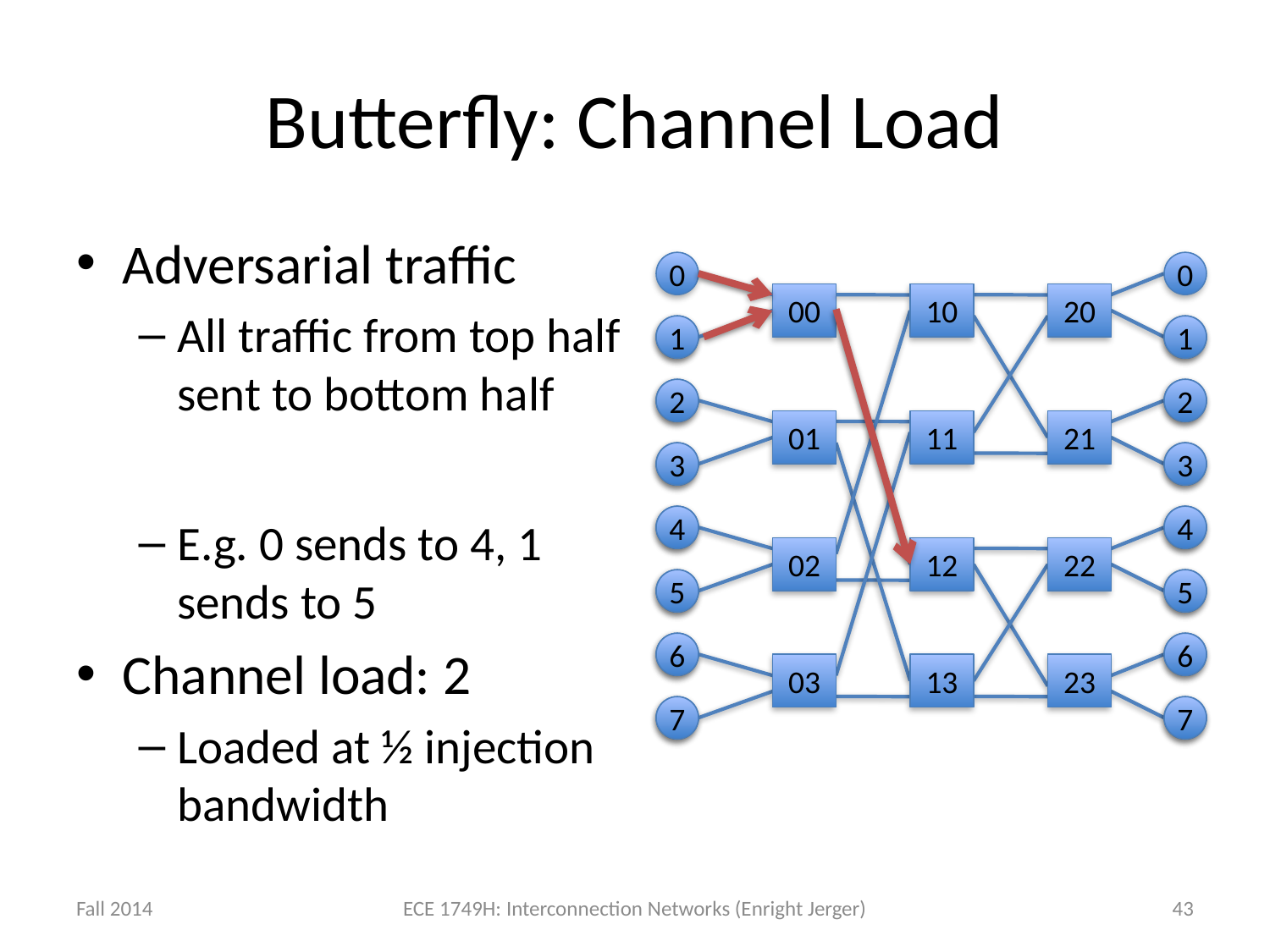

# Butterfly: Channel Load
Adversarial traffic
All traffic from top half sent to bottom half

E.g. 0 sends to 4, 1 sends to 5
Channel load: 2
Loaded at ½ injection bandwidth

0
0
00
10
20

1

1

2

2
01
11
21

3

3

4

4
02
12
22

5

5

6

6
03
13
23

7

7
Fall 2014
ECE 1749H: Interconnection Networks (Enright Jerger)
43